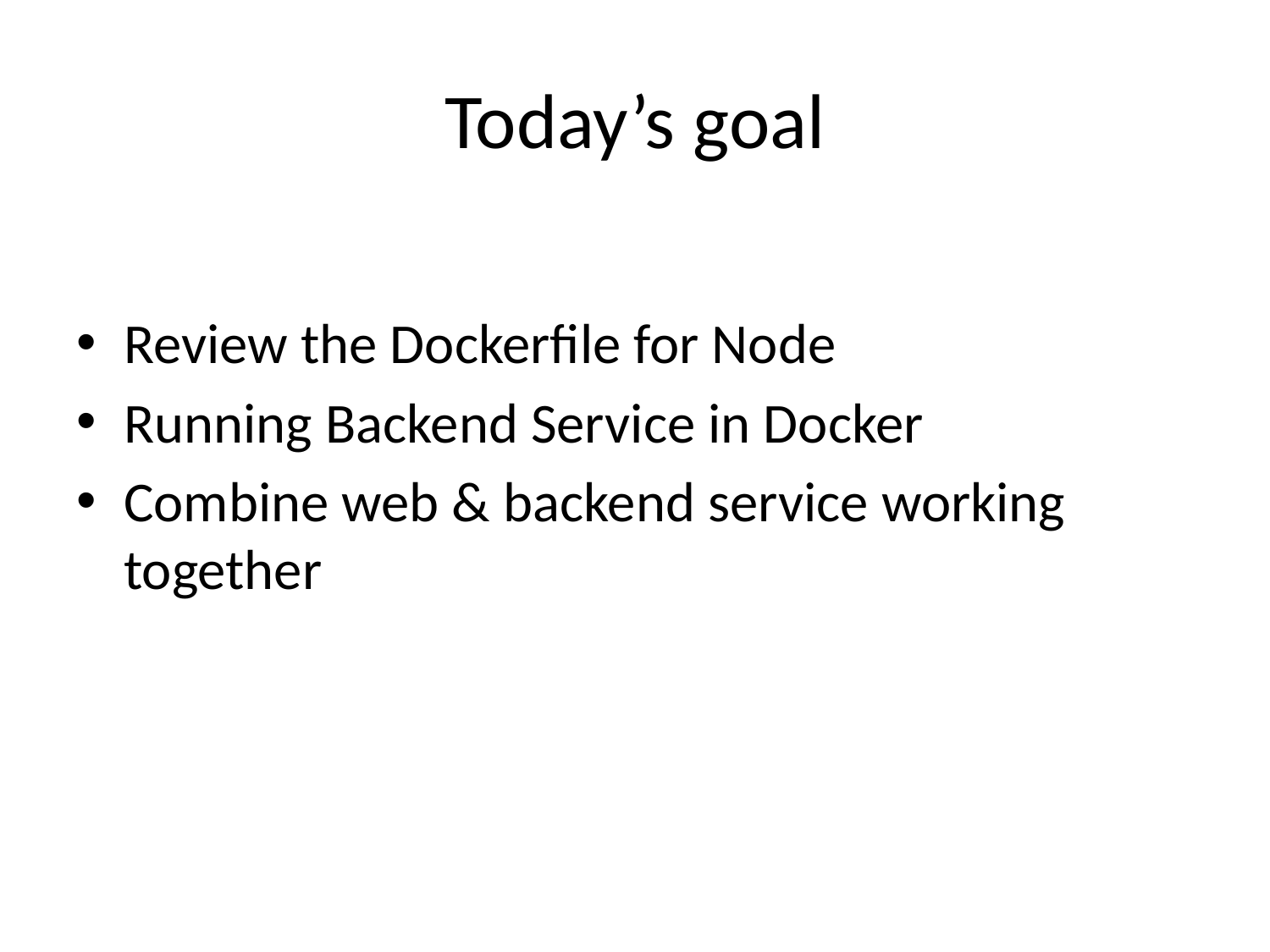

# Today’s goal

Review the Dockerfile for Node
Running Backend Service in Docker
Combine web & backend service working together